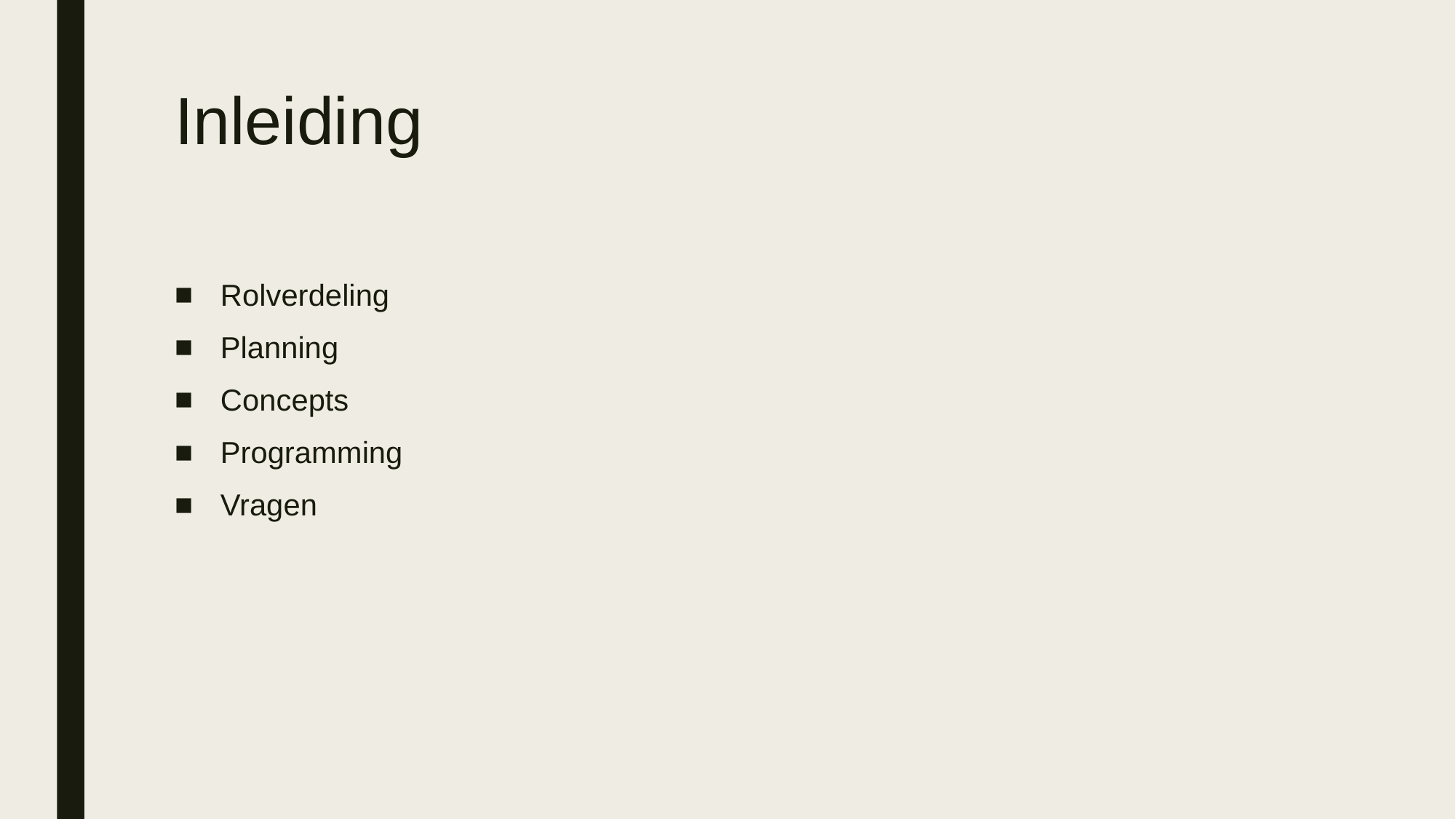

# Inleiding
Rolverdeling
Planning
Concepts
Programming
Vragen